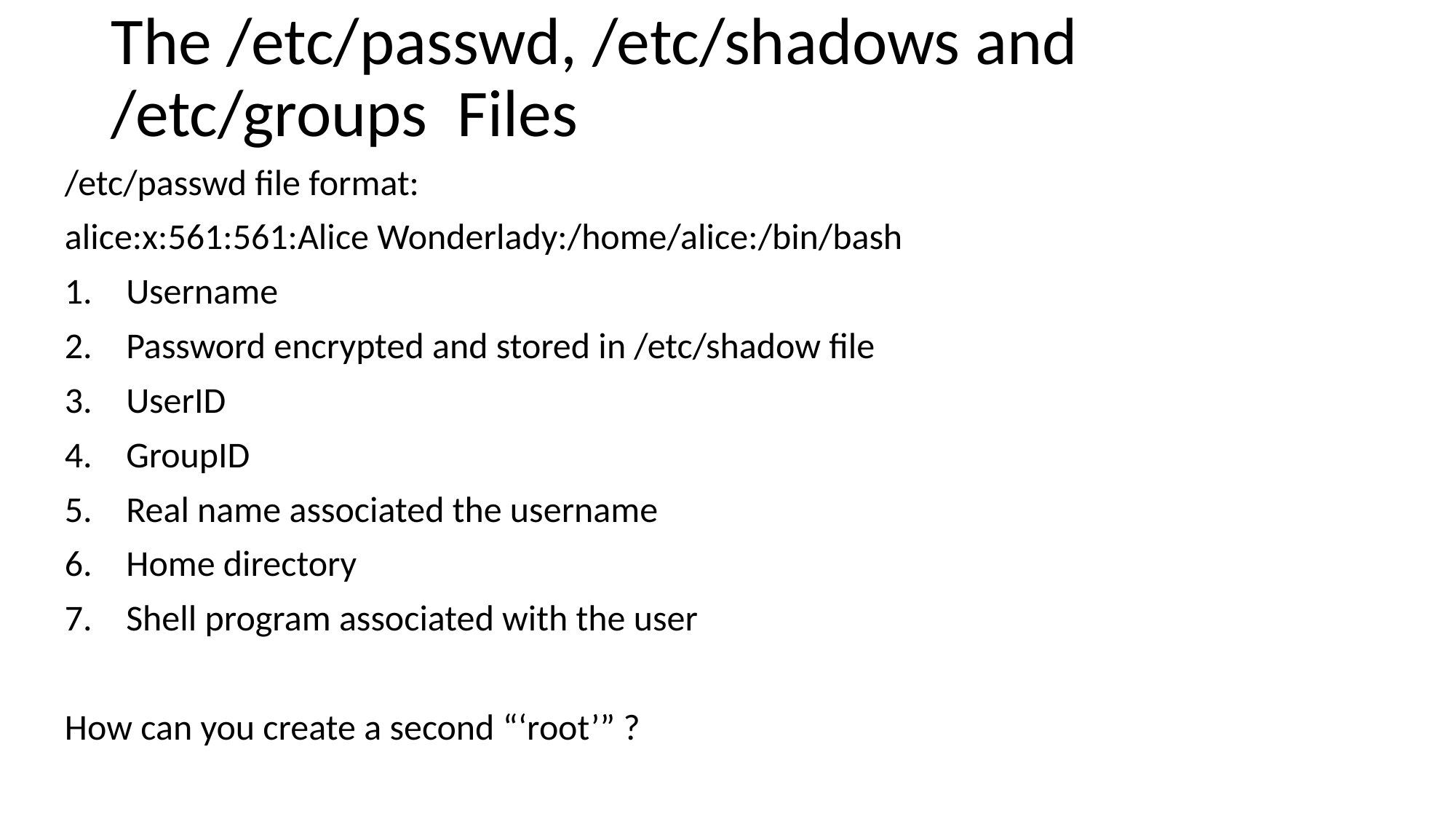

# The /etc/passwd, /etc/shadows and /etc/groups  Files
/etc/passwd file format:
alice:x:561:561:Alice Wonderlady:/home/alice:/bin/bash
Username
Password encrypted and stored in /etc/shadow file
UserID
GroupID
Real name associated the username
Home directory
Shell program associated with the user

How can you create a second “‘root’” ?